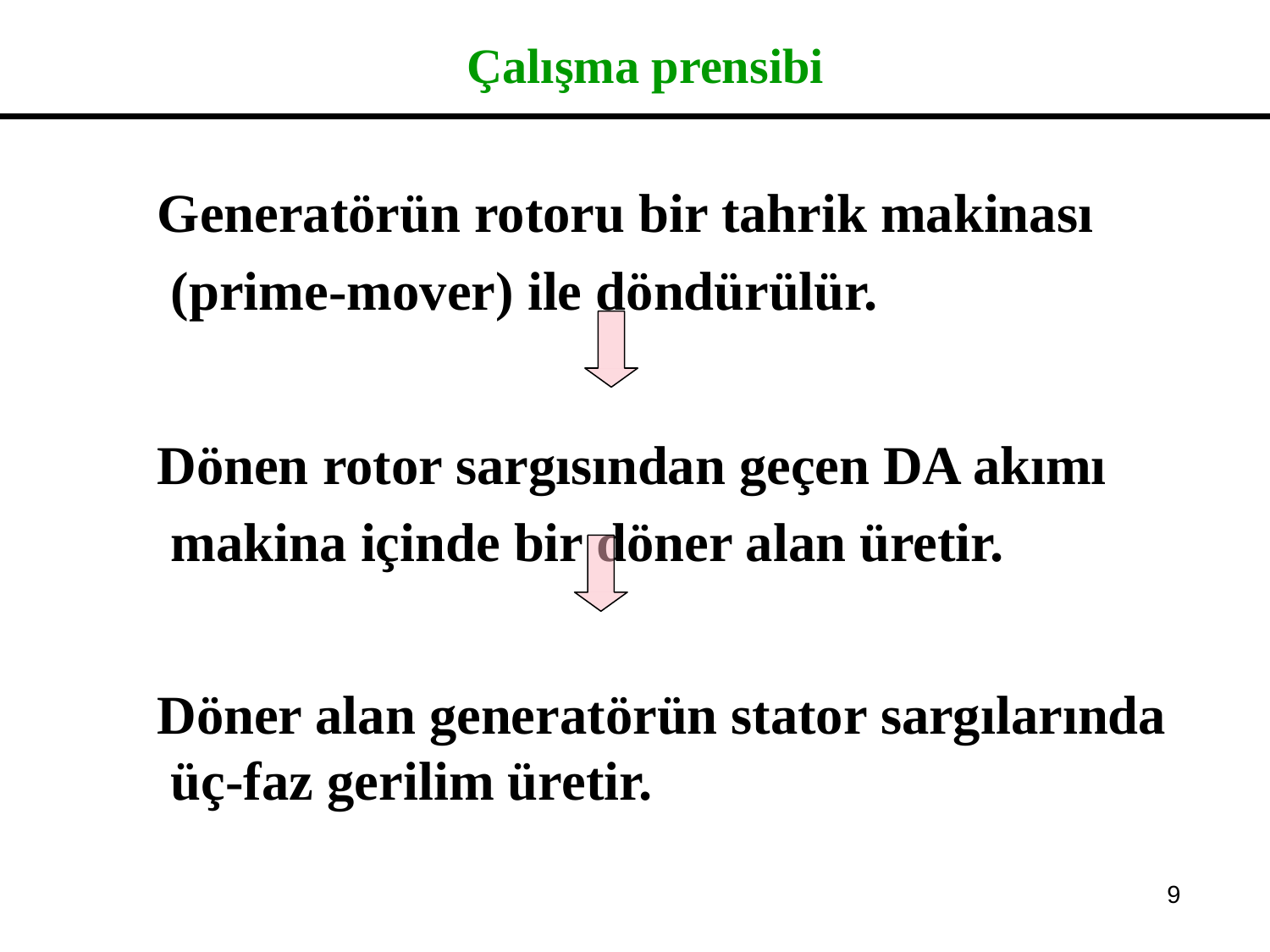

# Çalışma prensibi

Generatörün rotoru bir tahrik makinası  (prime-mover) ile döndürülür.

Dönen rotor sargısından geçen DA akımı  makina içinde bir döner alan üretir.

Döner alan generatörün stator sargılarında  üç-faz gerilim üretir.

9